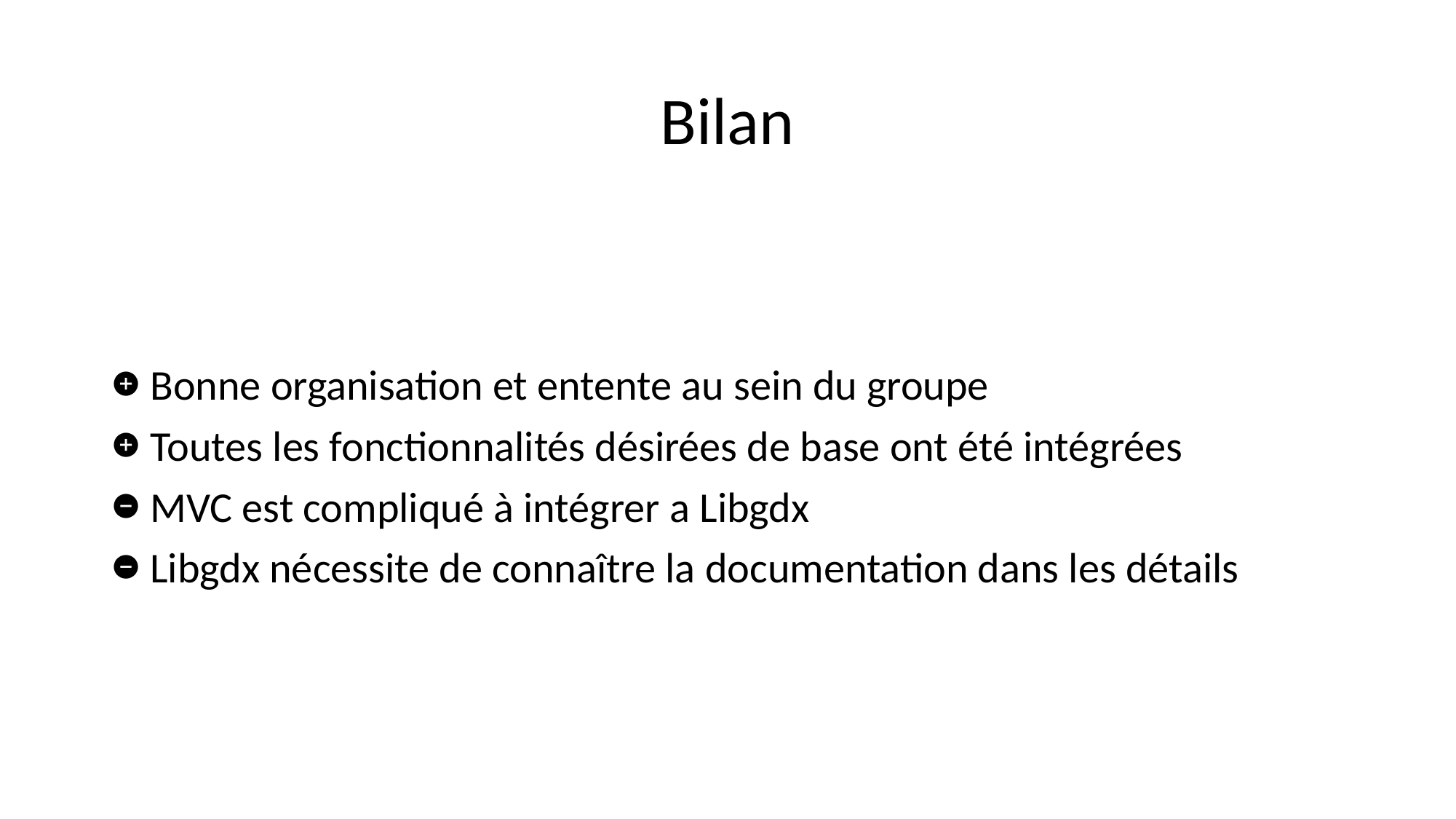

# Bilan
 Bonne organisation et entente au sein du groupe
 Toutes les fonctionnalités désirées de base ont été intégrées
 MVC est compliqué à intégrer a Libgdx
 Libgdx nécessite de connaître la documentation dans les détails